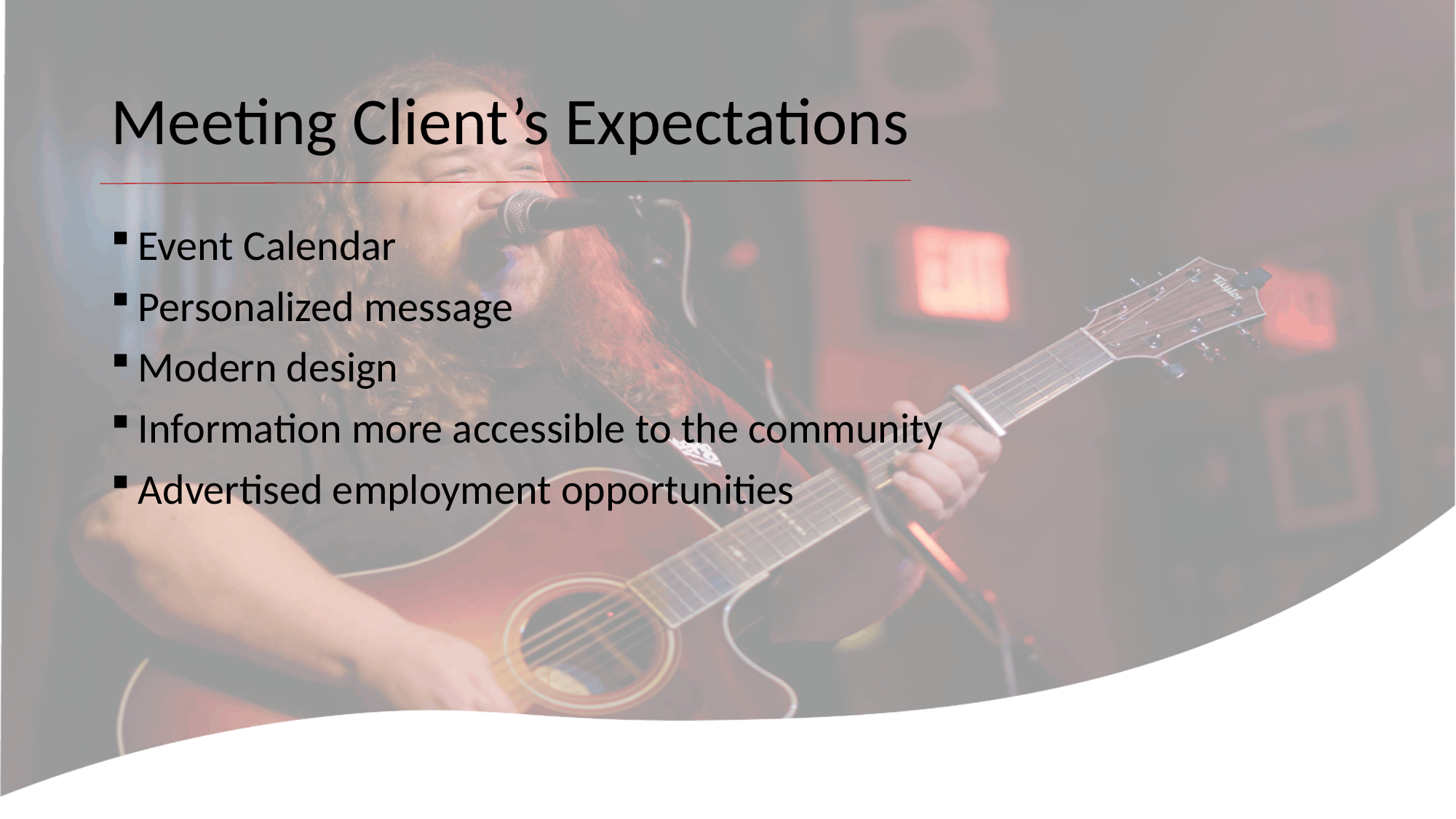

# Meeting Client’s Expectations
Event Calendar
Personalized message
Modern design
Information more accessible to the community
Advertised employment opportunities